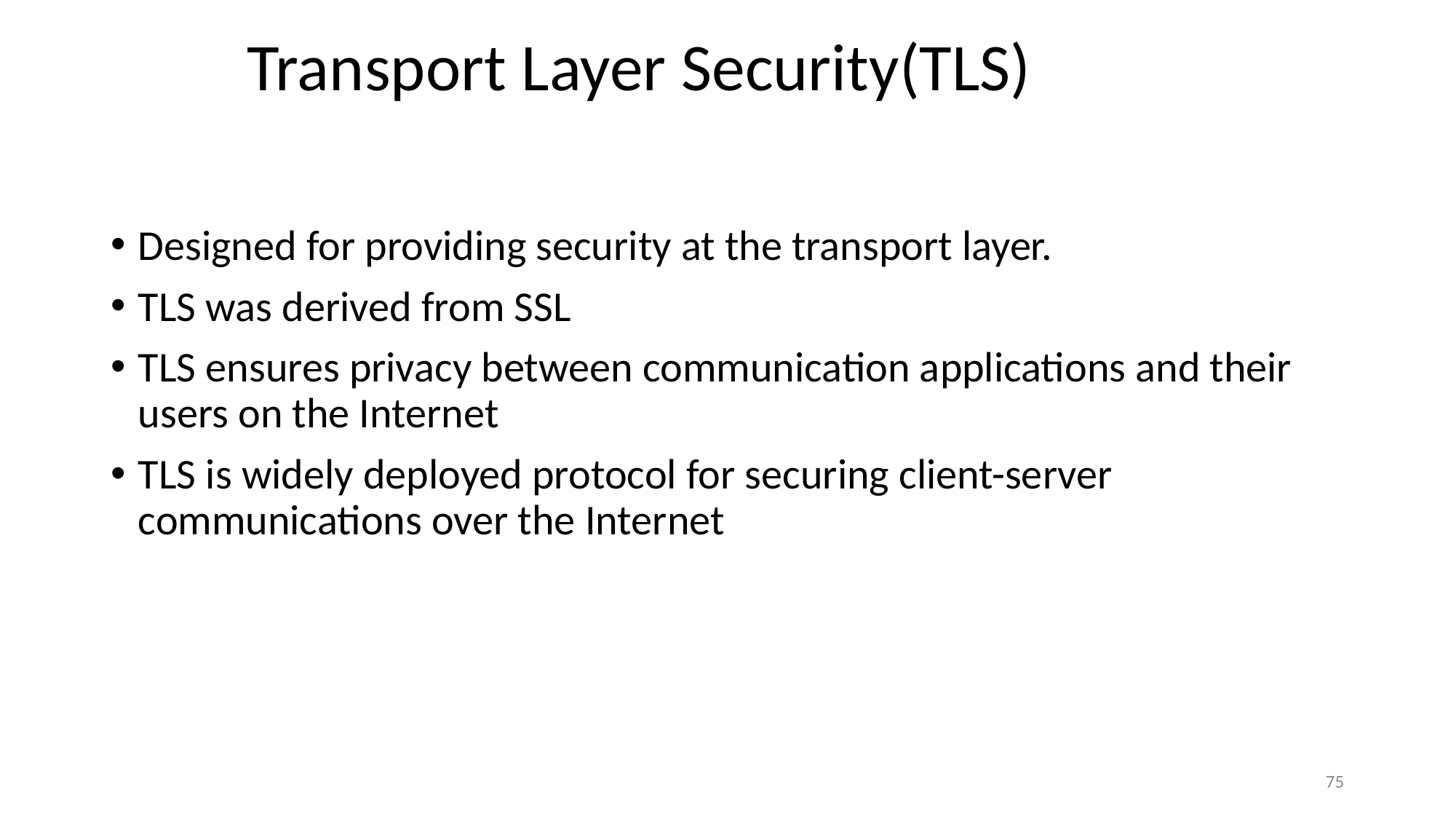

# Transport Layer Security(TLS)
Designed for providing security at the transport layer.
TLS was derived from SSL
TLS ensures privacy between communication applications and their users on the Internet
TLS is widely deployed protocol for securing client-server communications over the Internet

75